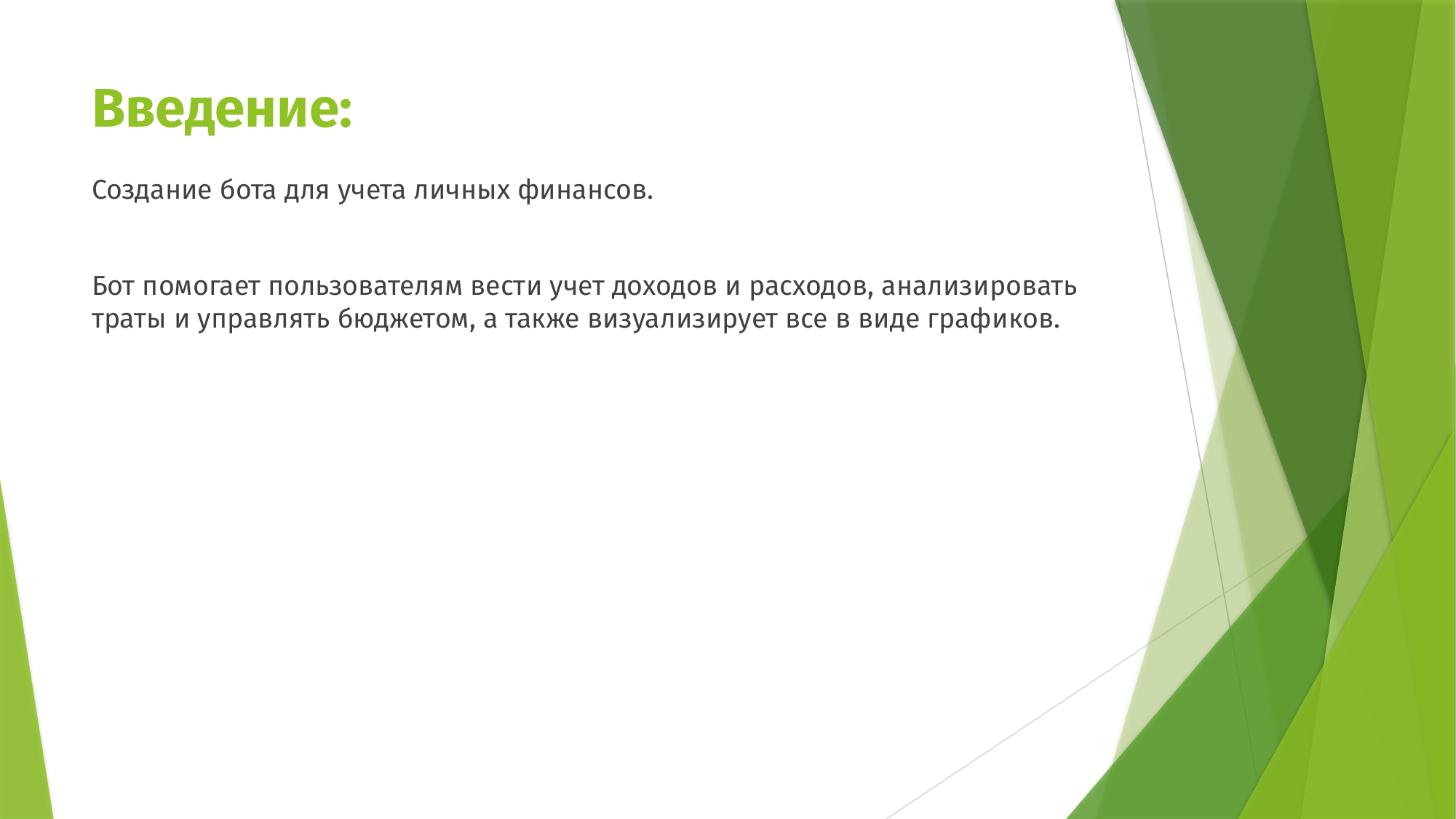

# Введение:
Создание бота для учета личных финансов.

Бот помогает пользователям вести учет доходов и расходов, анализировать траты и управлять бюджетом, а также визуализирует все в виде графиков.